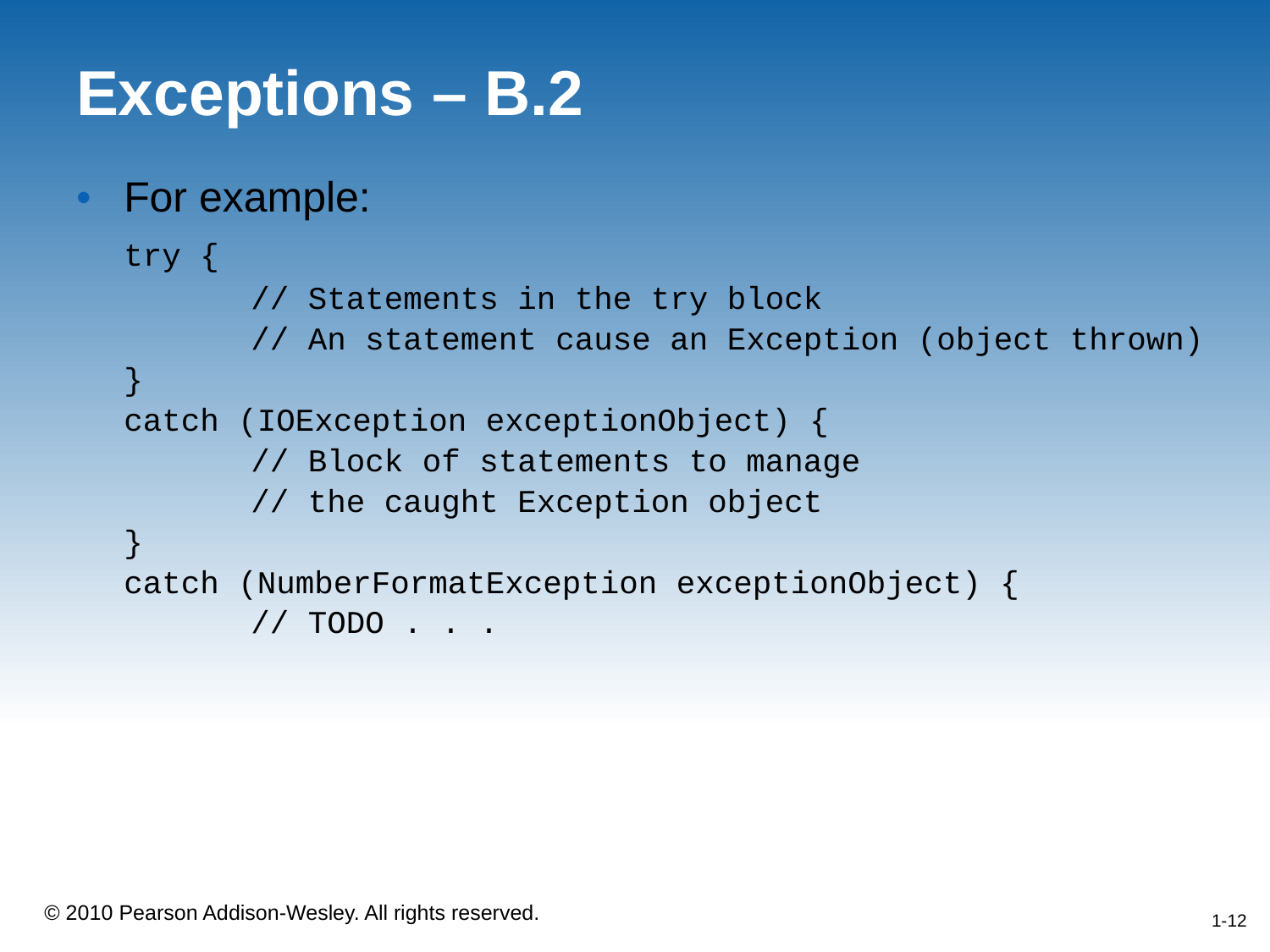

# Exceptions – B.2
For example:
	try {
		// Statements in the try block
		// An statement cause an Exception (object thrown)
	}
	catch (IOException exceptionObject) {
		// Block of statements to manage
		// the caught Exception object
	}
	catch (NumberFormatException exceptionObject) {
		// TODO . . .

1-12